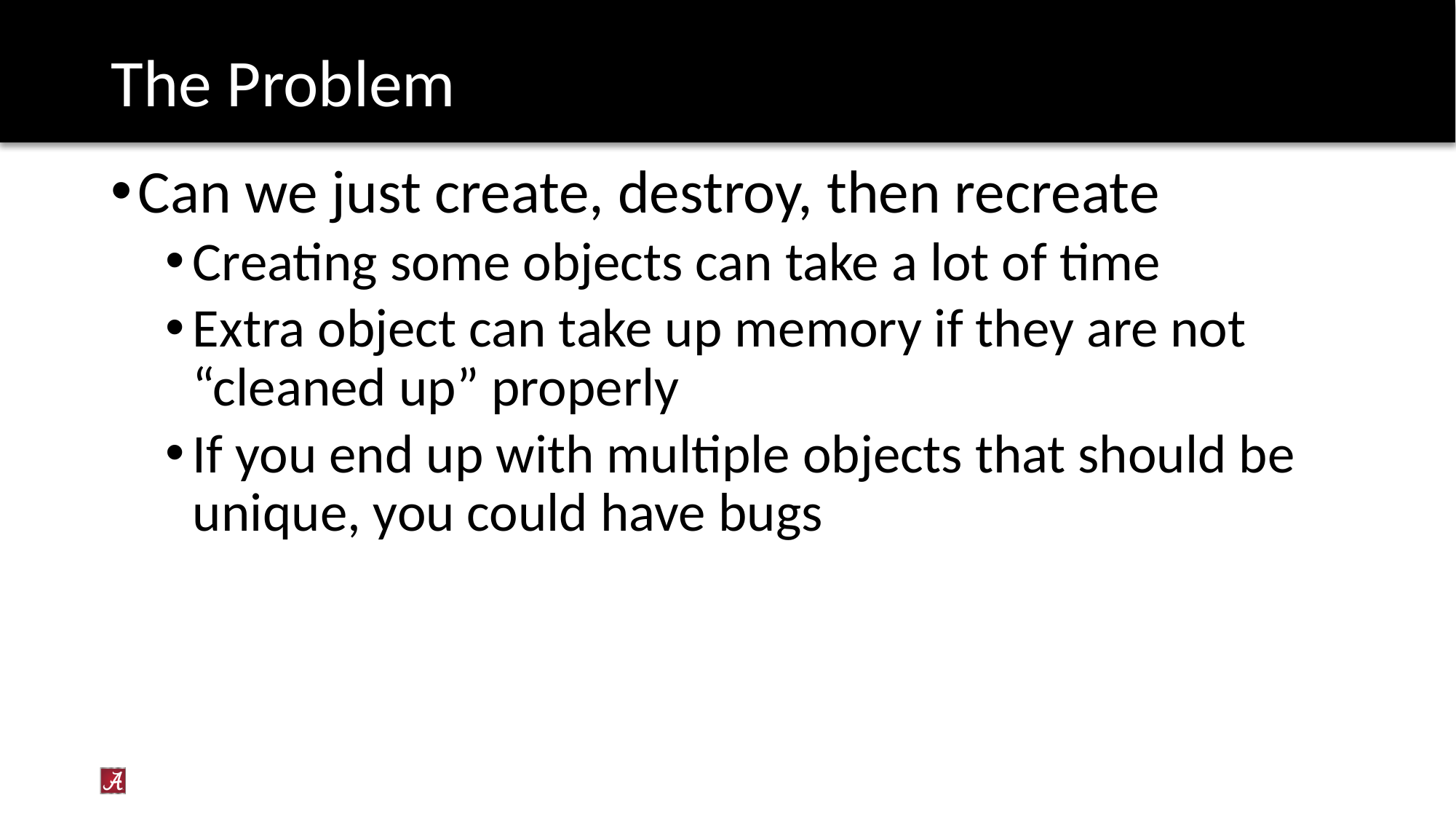

# The Problem
Can we just create, destroy, then recreate
Creating some objects can take a lot of time
Extra object can take up memory if they are not “cleaned up” properly
If you end up with multiple objects that should be unique, you could have bugs